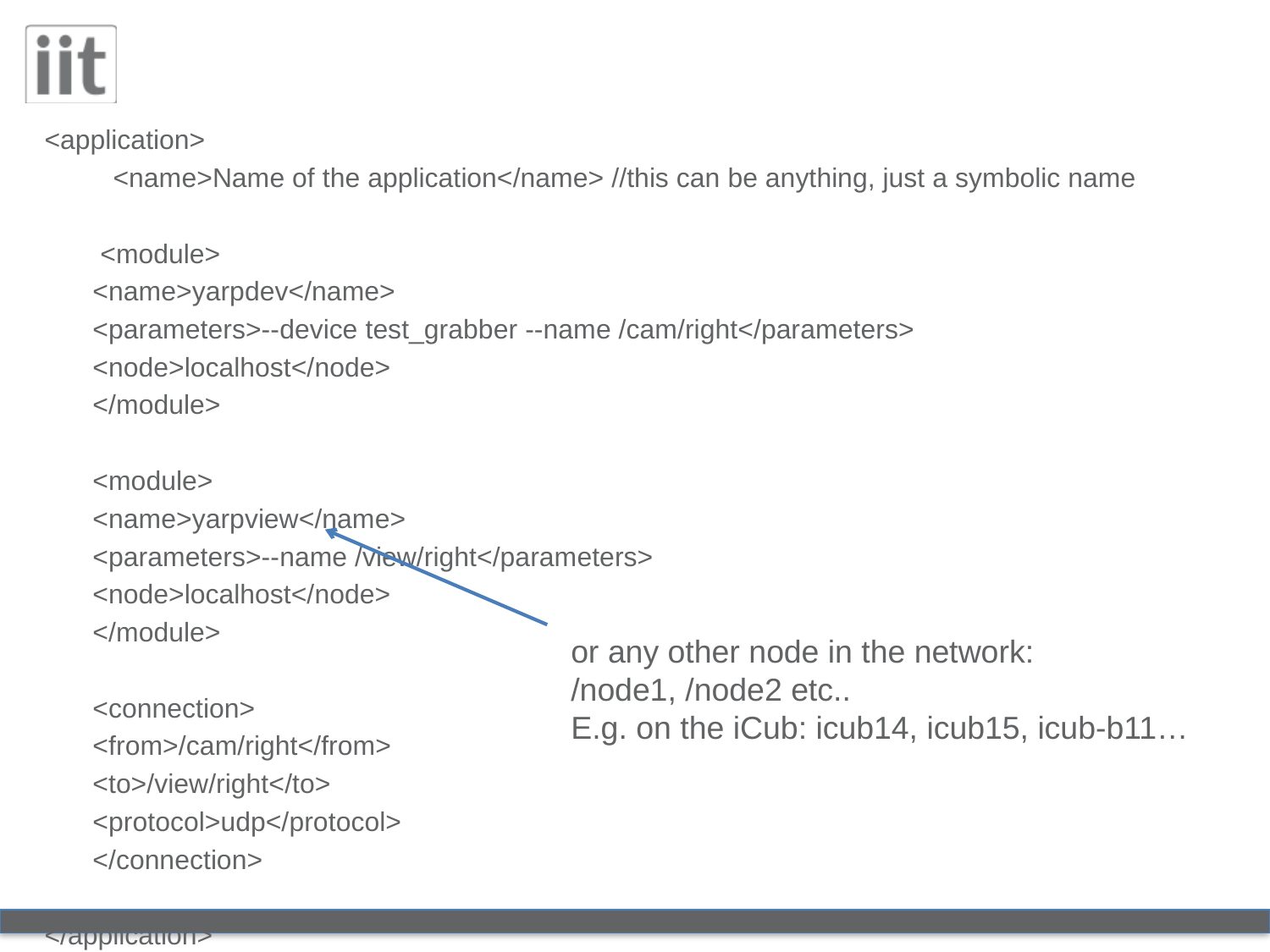

<application>
         <name>Name of the application</name> //this can be anything, just a symbolic name

	 <module>
		<name>yarpdev</name>
		<parameters>--device test_grabber --name /cam/right</parameters>
		<node>localhost</node>
	</module>

	<module>
		<name>yarpview</name>
		<parameters>--name /view/right</parameters>
		<node>localhost</node>
	</module>

	<connection>
		<from>/cam/right</from>
		<to>/view/right</to>
		<protocol>udp</protocol>
	</connection>

</application>
or any other node in the network:
/node1, /node2 etc..
E.g. on the iCub: icub14, icub15, icub-b11…